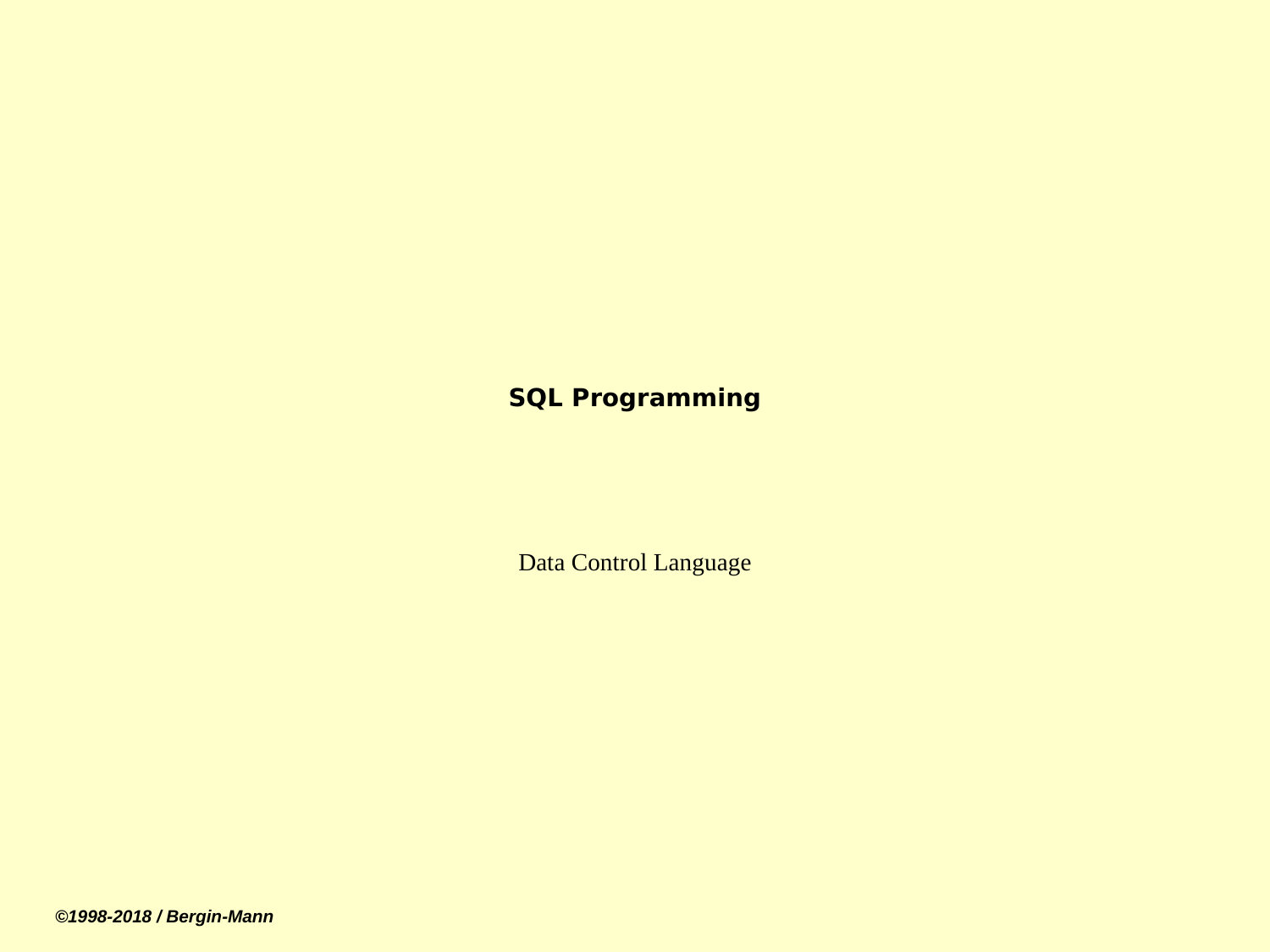

# SQL Programming
Data Control Language
©1998-2018 / Bergin-Mann